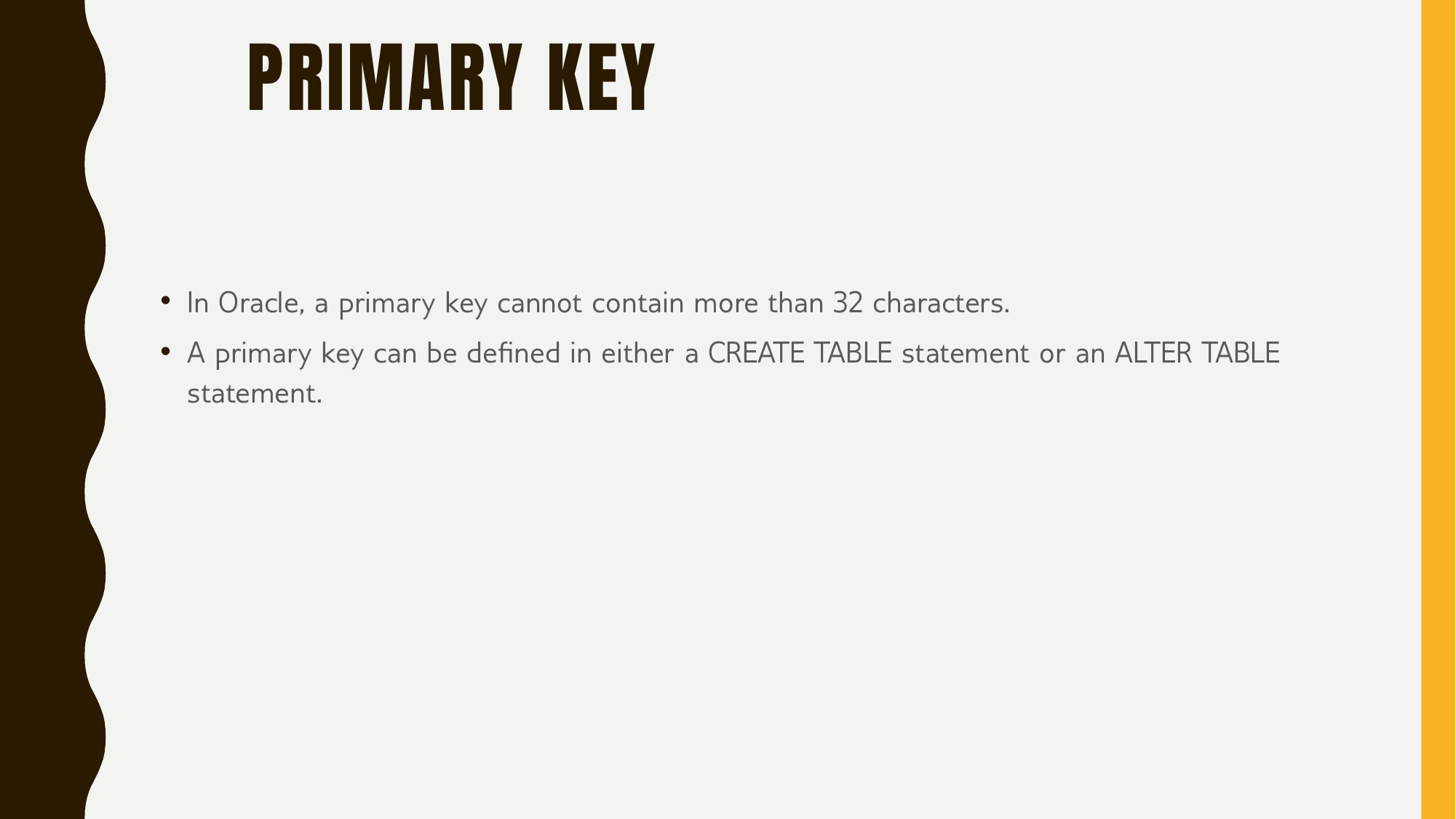

# Primary Key
In Oracle, a primary key cannot contain more than 32 characters.
A primary key can be defined in either a CREATE TABLE statement or an ALTER TABLE statement.